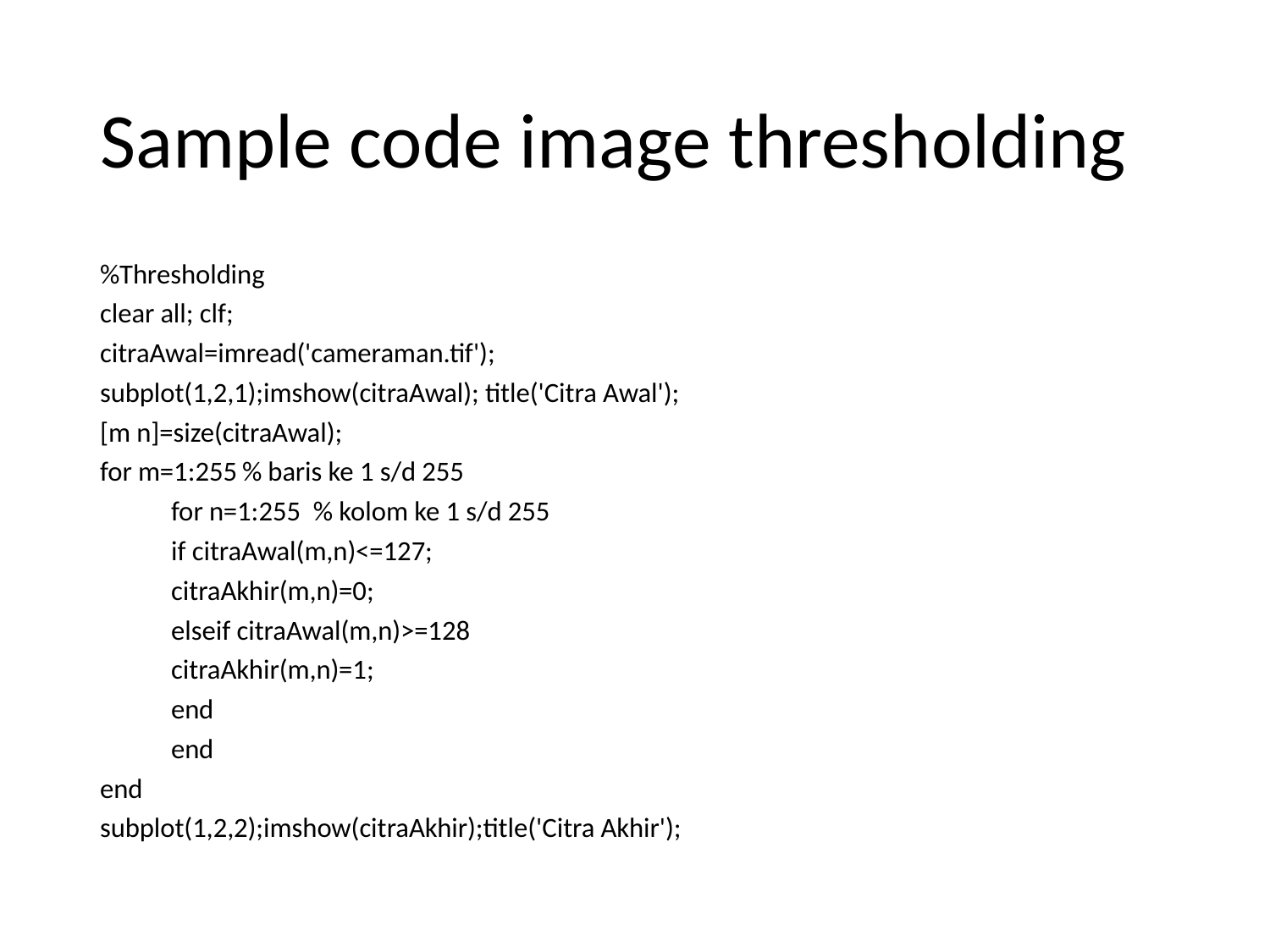

# Sample code image thresholding
%Thresholding
clear all; clf;
citraAwal=imread('cameraman.tif');
subplot(1,2,1);imshow(citraAwal); title('Citra Awal');
[m n]=size(citraAwal);
for m=1:255				% baris ke 1 s/d 255
	for n=1:255				% kolom ke 1 s/d 255
		if citraAwal(m,n)<=127;
			citraAkhir(m,n)=0;
		elseif citraAwal(m,n)>=128
			citraAkhir(m,n)=1;
		end
	end
end
subplot(1,2,2);imshow(citraAkhir);title('Citra Akhir');